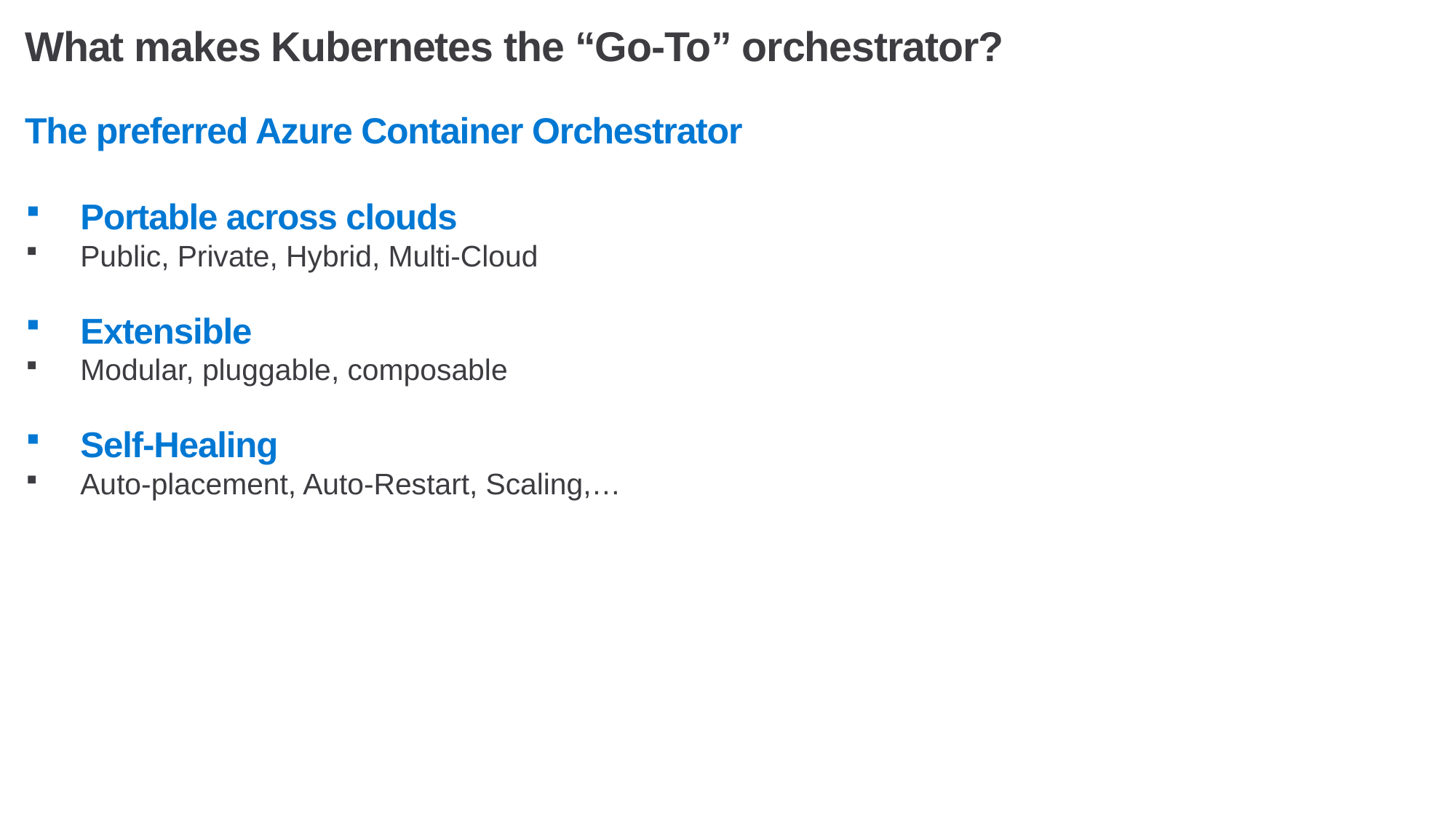

# What makes Kubernetes the “Go-To” orchestrator?
The preferred Azure Container Orchestrator
Portable across clouds
Public, Private, Hybrid, Multi-Cloud
Extensible
Modular, pluggable, composable
Self-Healing
Auto-placement, Auto-Restart, Scaling,…